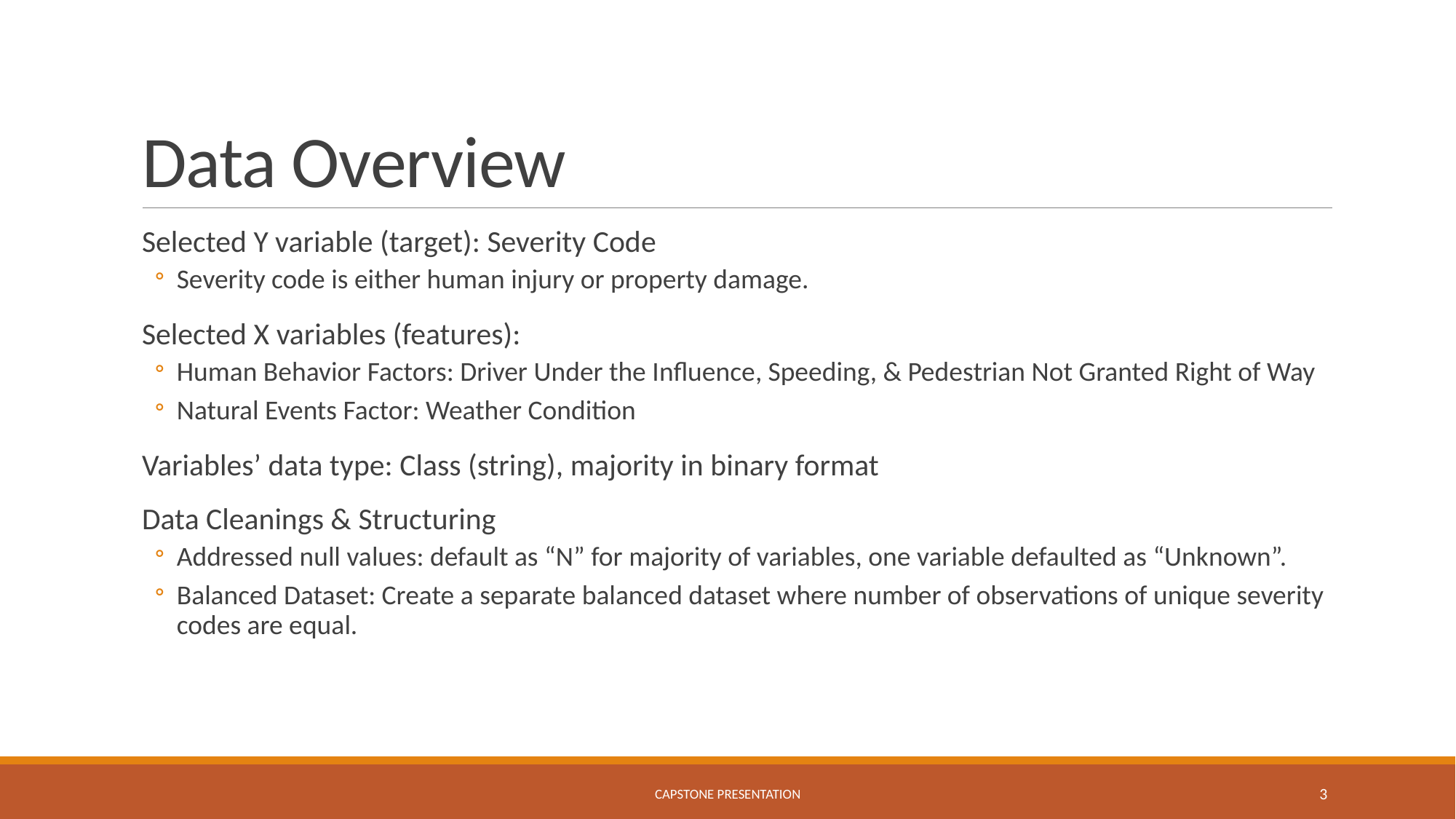

# Data Overview
Selected Y variable (target): Severity Code
Severity code is either human injury or property damage.
Selected X variables (features):
Human Behavior Factors: Driver Under the Influence, Speeding, & Pedestrian Not Granted Right of Way
Natural Events Factor: Weather Condition
Variables’ data type: Class (string), majority in binary format
Data Cleanings & Structuring
Addressed null values: default as “N” for majority of variables, one variable defaulted as “Unknown”.
Balanced Dataset: Create a separate balanced dataset where number of observations of unique severity codes are equal.

Capstone Presentation
3